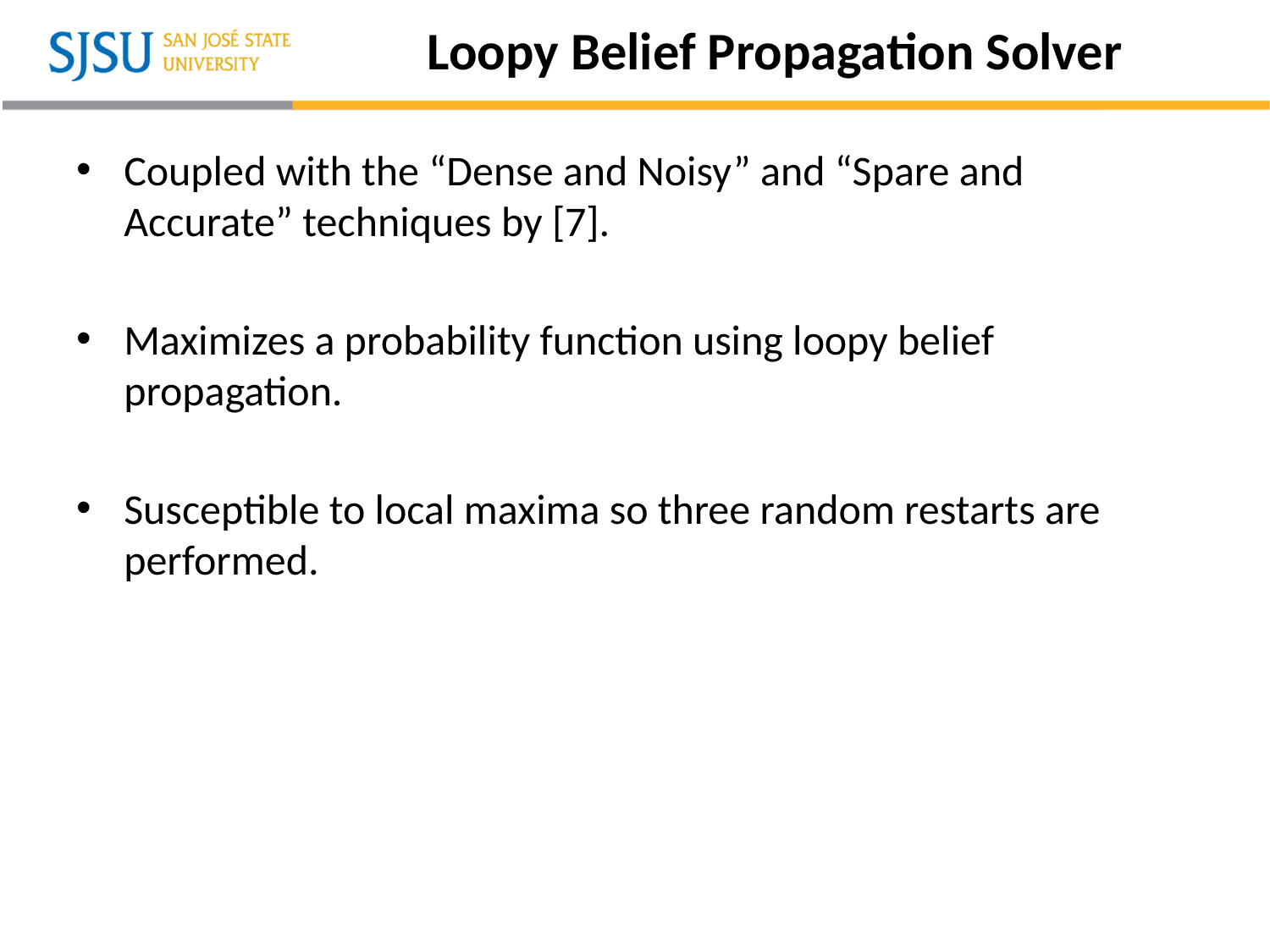

# Loopy Belief Propagation Solver
Coupled with the “Dense and Noisy” and “Spare and Accurate” techniques by [7].

Maximizes a probability function using loopy belief propagation.

Susceptible to local maxima so three random restarts are performed.